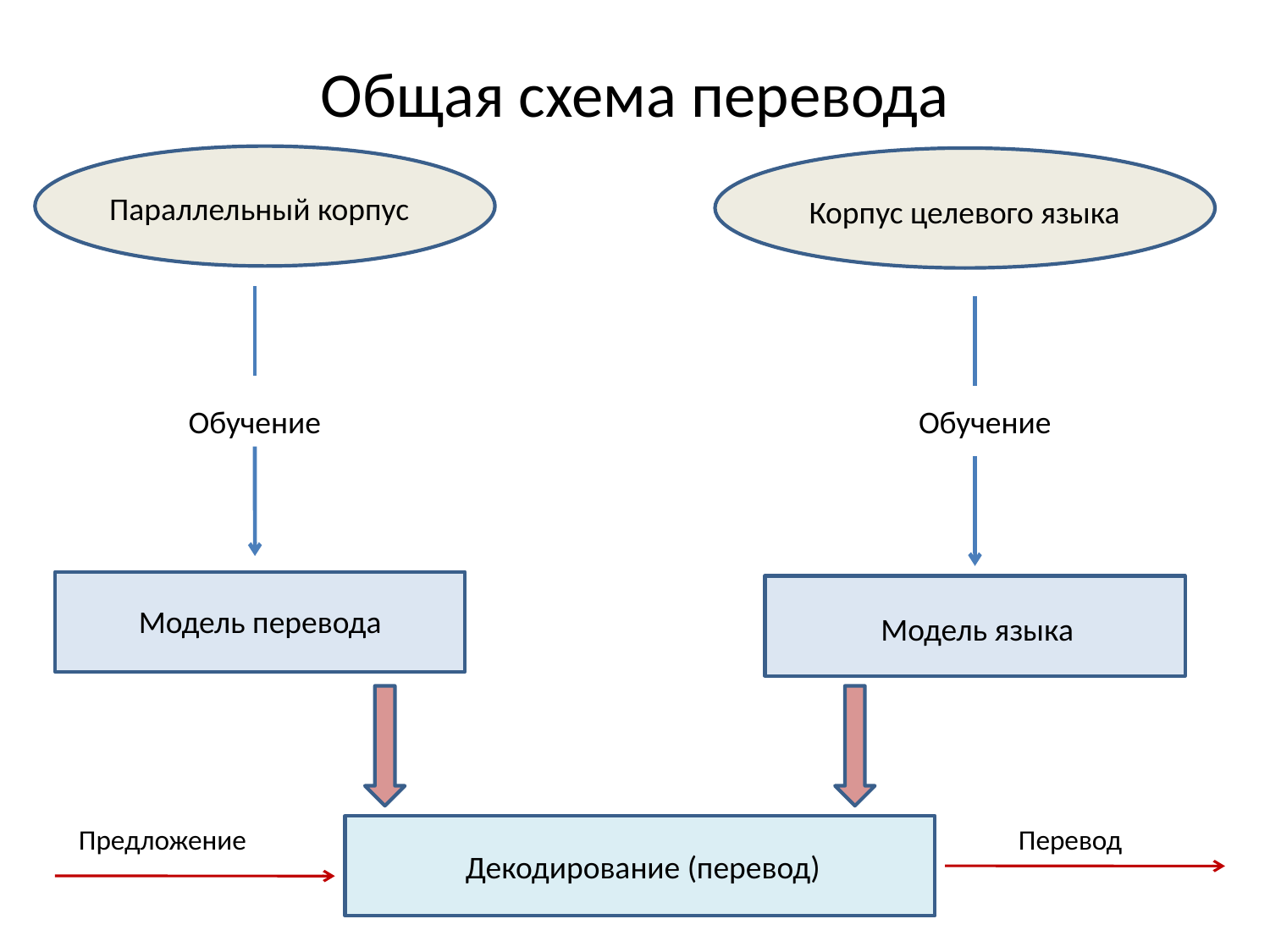

# Общая схема перевода

Параллельный корпус
Корпус целевого языка
Обучение
Обучение

Модель перевода
Модель языка

Предложение

Перевод
Декодирование (перевод)